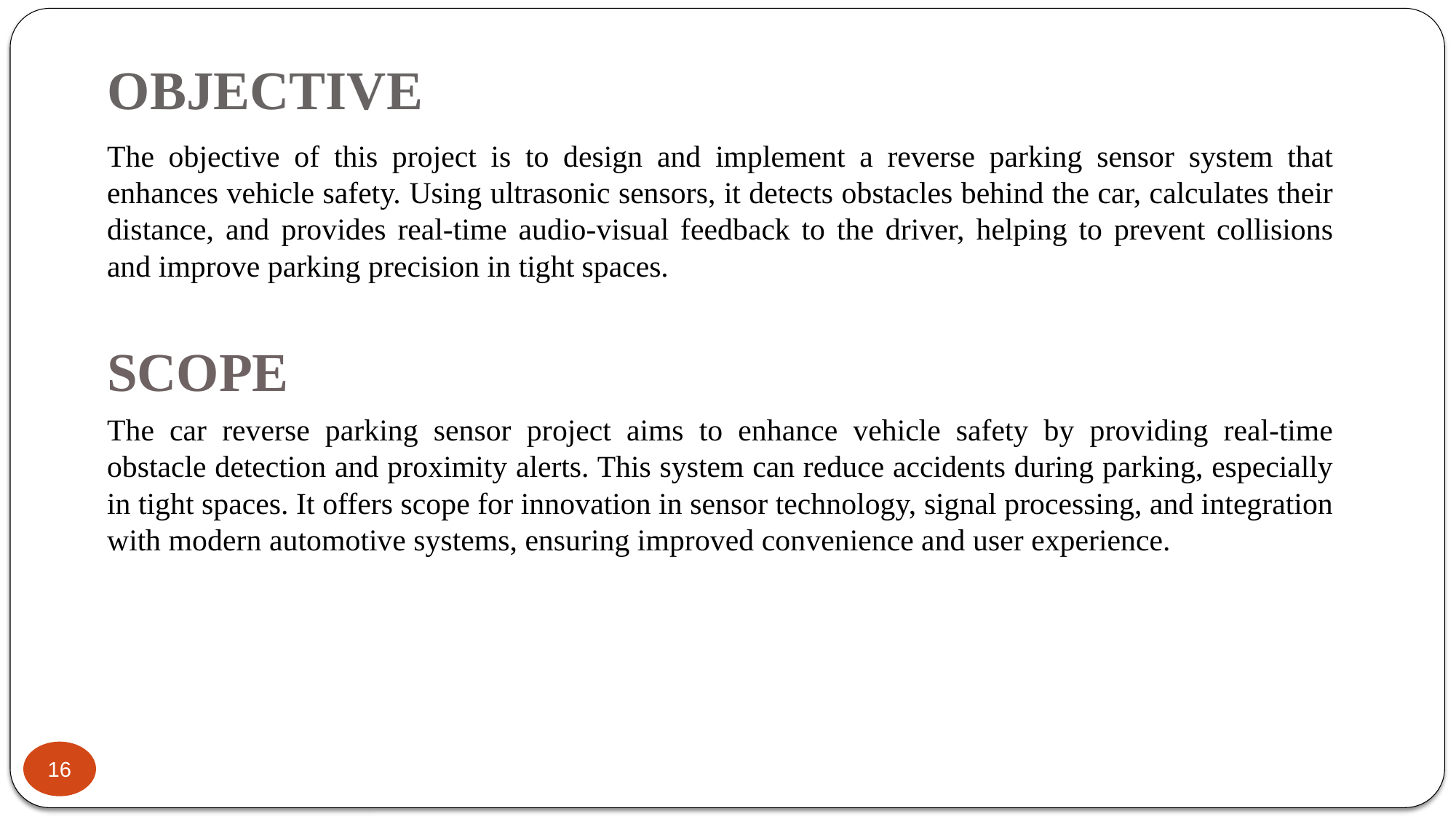

# OBJECTIVE
The objective of this project is to design and implement a reverse parking sensor system that enhances vehicle safety. Using ultrasonic sensors, it detects obstacles behind the car, calculates their distance, and provides real-time audio-visual feedback to the driver, helping to prevent collisions and improve parking precision in tight spaces.

SCOPE
The car reverse parking sensor project aims to enhance vehicle safety by providing real-time obstacle detection and proximity alerts. This system can reduce accidents during parking, especially in tight spaces. It offers scope for innovation in sensor technology, signal processing, and integration with modern automotive systems, ensuring improved convenience and user experience.

16